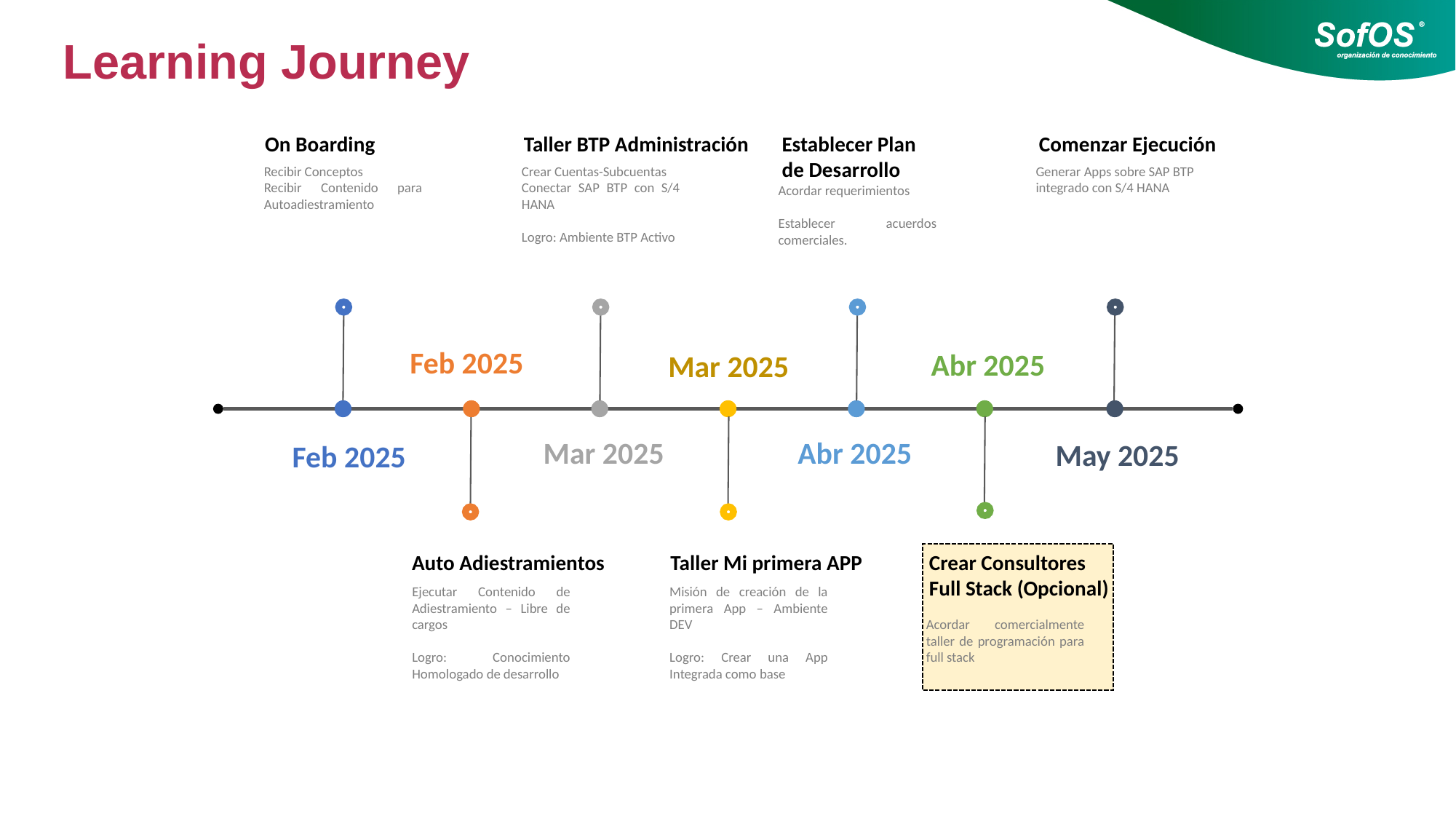

# Learning Journey
On Boarding
Recibir Conceptos
Recibir Contenido para Autoadiestramiento
Taller BTP Administración
Crear Cuentas-Subcuentas
Conectar SAP BTP con S/4 HANA

Logro: Ambiente BTP Activo
Establecer Plan
de Desarrollo
Acordar requerimientos

Establecer acuerdos comerciales.
Comenzar Ejecución
Generar Apps sobre SAP BTP integrado con S/4 HANA

Feb 2025
Abr 2025
Mar 2025
Mar 2025
Abr 2025
May 2025
Feb 2025
Auto Adiestramientos
Ejecutar Contenido de Adiestramiento – Libre de cargos

Logro: Conocimiento Homologado de desarrollo
Taller Mi primera APP
Misión de creación de la primera App – Ambiente DEV

Logro: Crear una App Integrada como base
Crear Consultores
Full Stack (Opcional)

Acordar comercialmente taller de programación para full stack